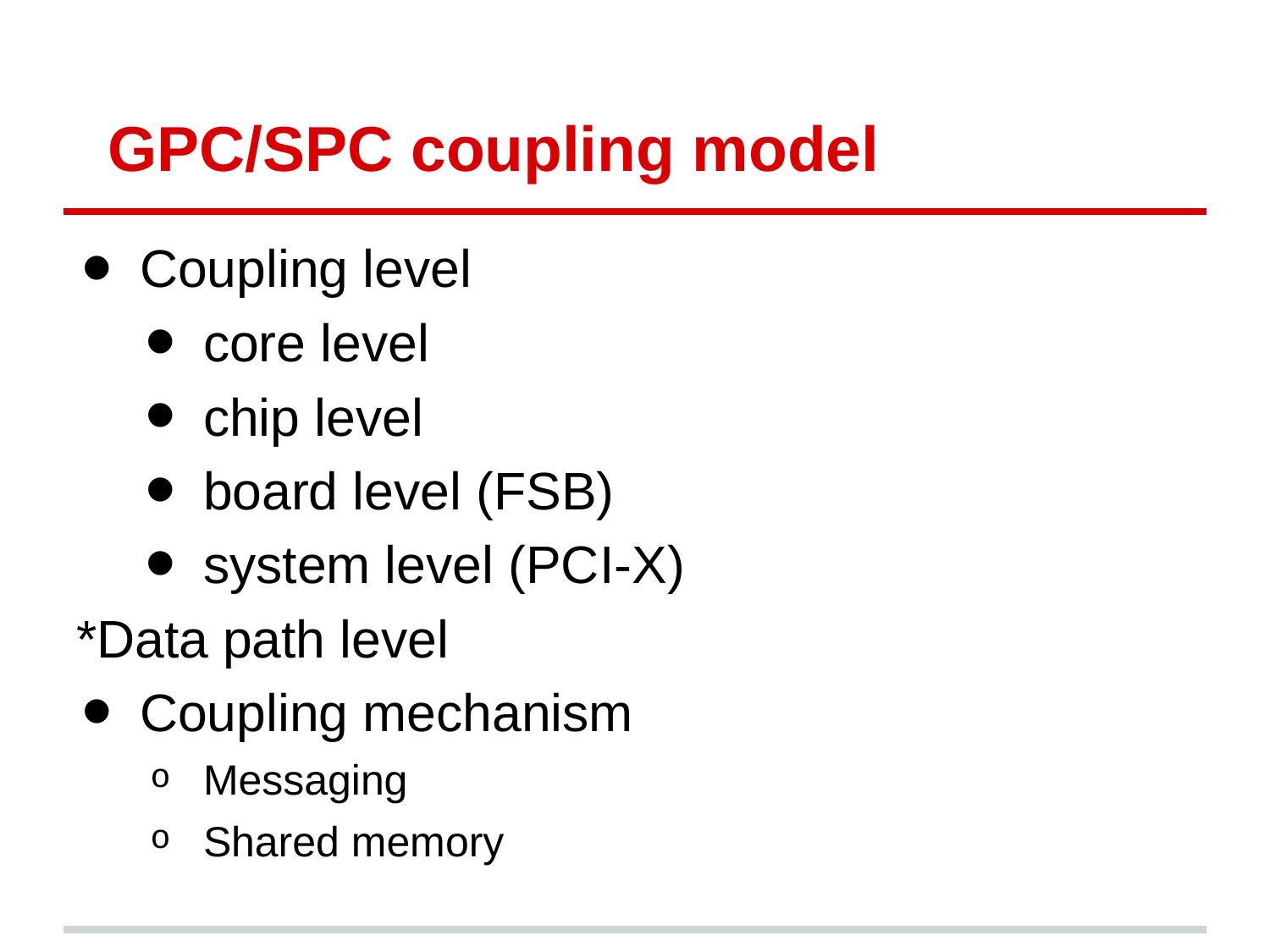

# GPC/SPC coupling model
Coupling level
core level
chip level
board level (FSB)
system level (PCI-X)
*Data path level
Coupling mechanism
Messaging
Shared memory